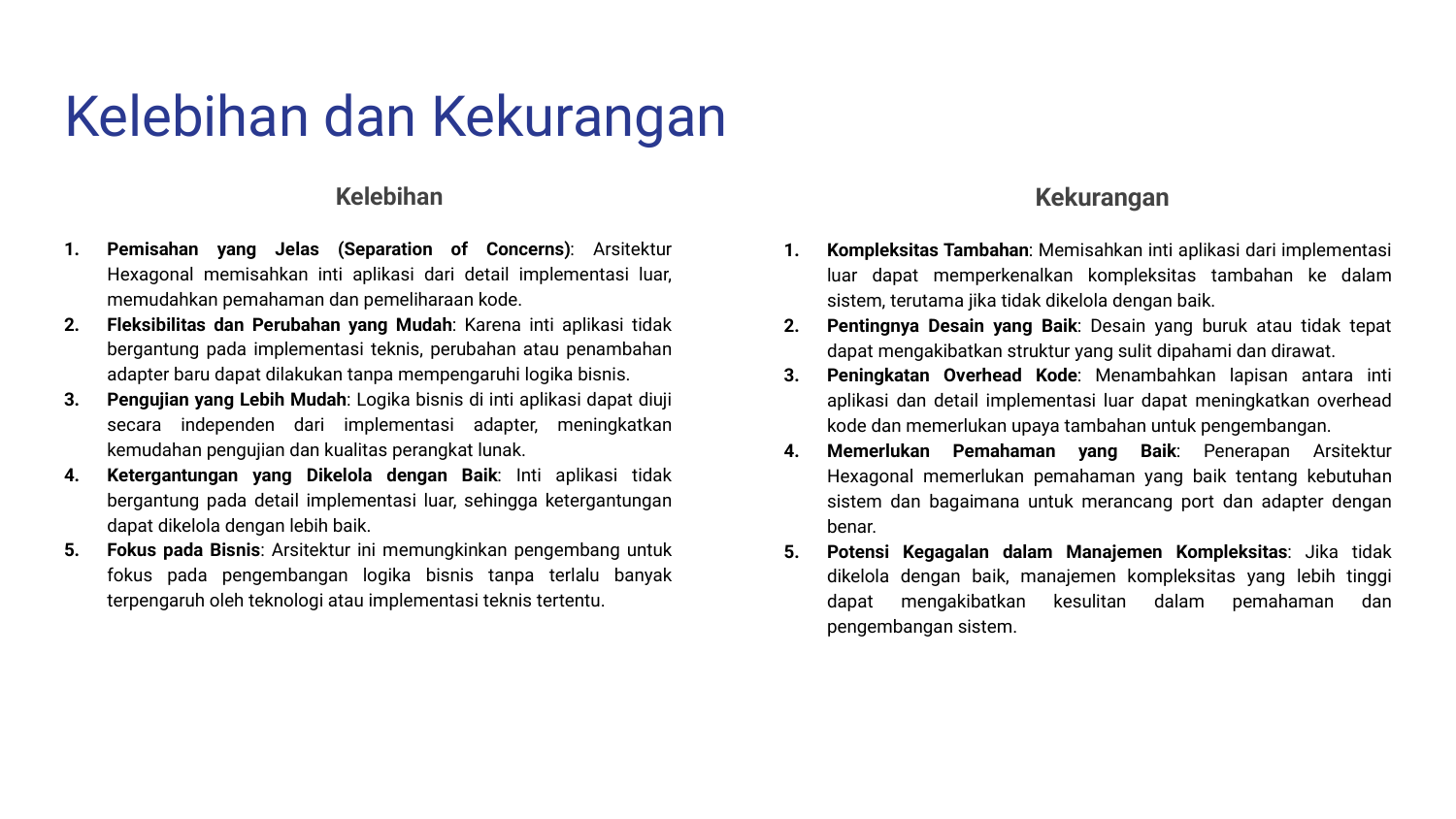

# Kelebihan dan Kekurangan
Kelebihan
Pemisahan yang Jelas (Separation of Concerns): Arsitektur Hexagonal memisahkan inti aplikasi dari detail implementasi luar, memudahkan pemahaman dan pemeliharaan kode.
Fleksibilitas dan Perubahan yang Mudah: Karena inti aplikasi tidak bergantung pada implementasi teknis, perubahan atau penambahan adapter baru dapat dilakukan tanpa mempengaruhi logika bisnis.
Pengujian yang Lebih Mudah: Logika bisnis di inti aplikasi dapat diuji secara independen dari implementasi adapter, meningkatkan kemudahan pengujian dan kualitas perangkat lunak.
Ketergantungan yang Dikelola dengan Baik: Inti aplikasi tidak bergantung pada detail implementasi luar, sehingga ketergantungan dapat dikelola dengan lebih baik.
Fokus pada Bisnis: Arsitektur ini memungkinkan pengembang untuk fokus pada pengembangan logika bisnis tanpa terlalu banyak terpengaruh oleh teknologi atau implementasi teknis tertentu.
Kekurangan
Kompleksitas Tambahan: Memisahkan inti aplikasi dari implementasi luar dapat memperkenalkan kompleksitas tambahan ke dalam sistem, terutama jika tidak dikelola dengan baik.
Pentingnya Desain yang Baik: Desain yang buruk atau tidak tepat dapat mengakibatkan struktur yang sulit dipahami dan dirawat.
Peningkatan Overhead Kode: Menambahkan lapisan antara inti aplikasi dan detail implementasi luar dapat meningkatkan overhead kode dan memerlukan upaya tambahan untuk pengembangan.
Memerlukan Pemahaman yang Baik: Penerapan Arsitektur Hexagonal memerlukan pemahaman yang baik tentang kebutuhan sistem dan bagaimana untuk merancang port dan adapter dengan benar.
Potensi Kegagalan dalam Manajemen Kompleksitas: Jika tidak dikelola dengan baik, manajemen kompleksitas yang lebih tinggi dapat mengakibatkan kesulitan dalam pemahaman dan pengembangan sistem.